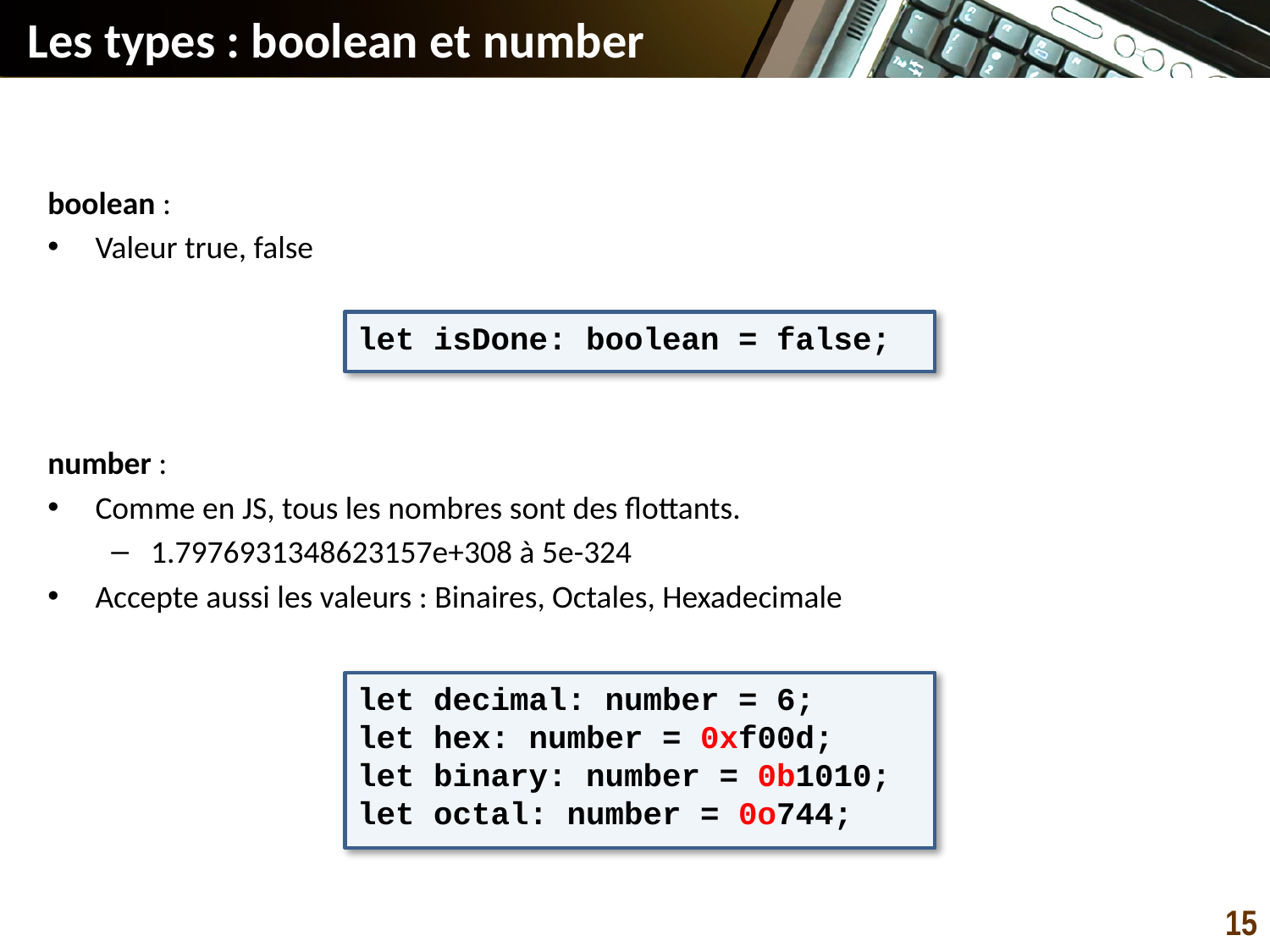

# Les types : boolean et number
boolean :
Valeur true, false

number :
Comme en JS, tous les nombres sont des flottants.
1.7976931348623157e+308 à 5e-324
Accepte aussi les valeurs : Binaires, Octales, Hexadecimale

let isDone: boolean = false;
let decimal: number = 6;
let hex: number = 0xf00d;
let binary: number = 0b1010;
let octal: number = 0o744;
15